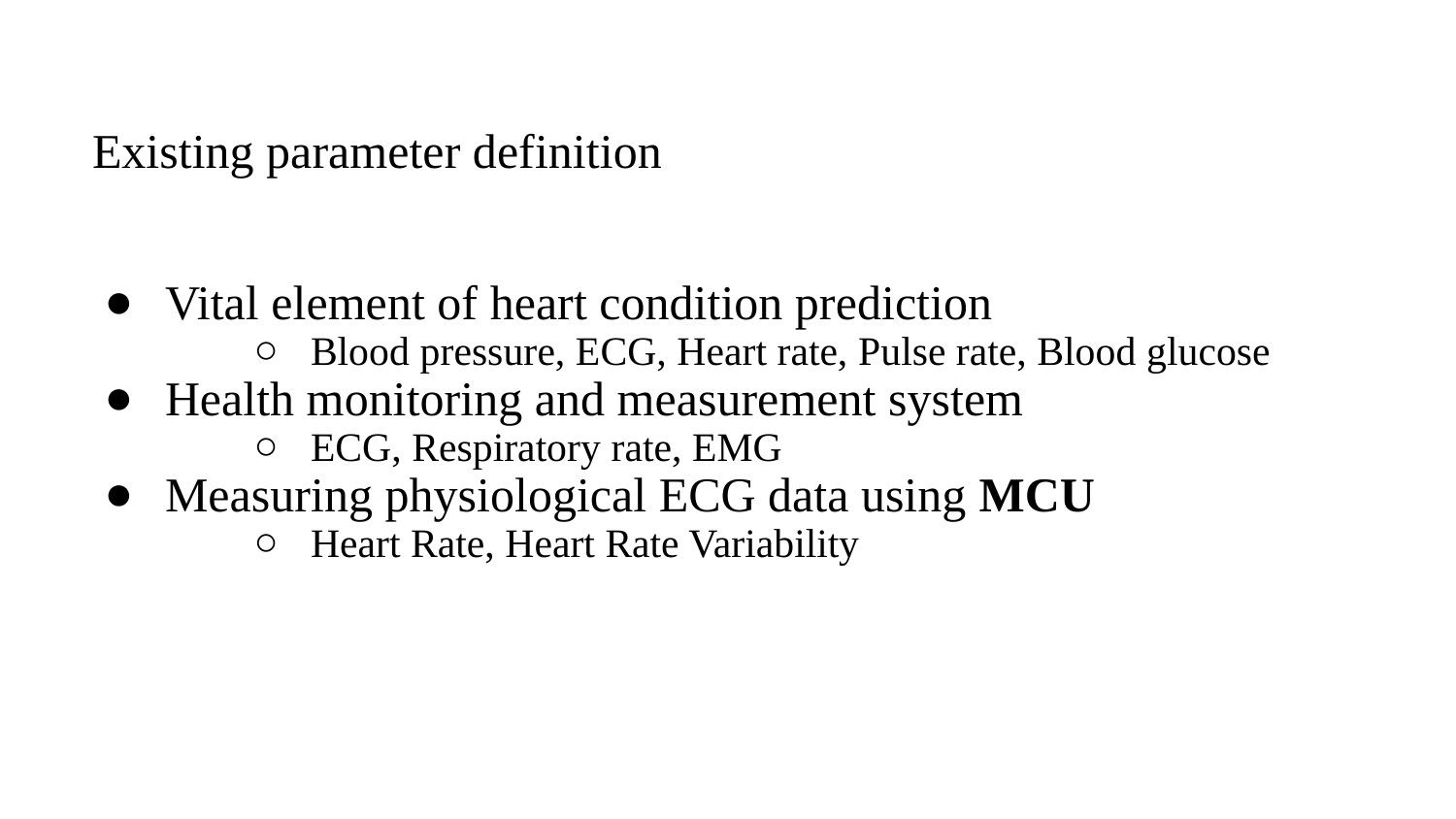

Existing parameter definition
Vital element of heart condition prediction
Blood pressure, ECG, Heart rate, Pulse rate, Blood glucose
Health monitoring and measurement system
ECG, Respiratory rate, EMG
Measuring physiological ECG data using MCU
Heart Rate, Heart Rate Variability